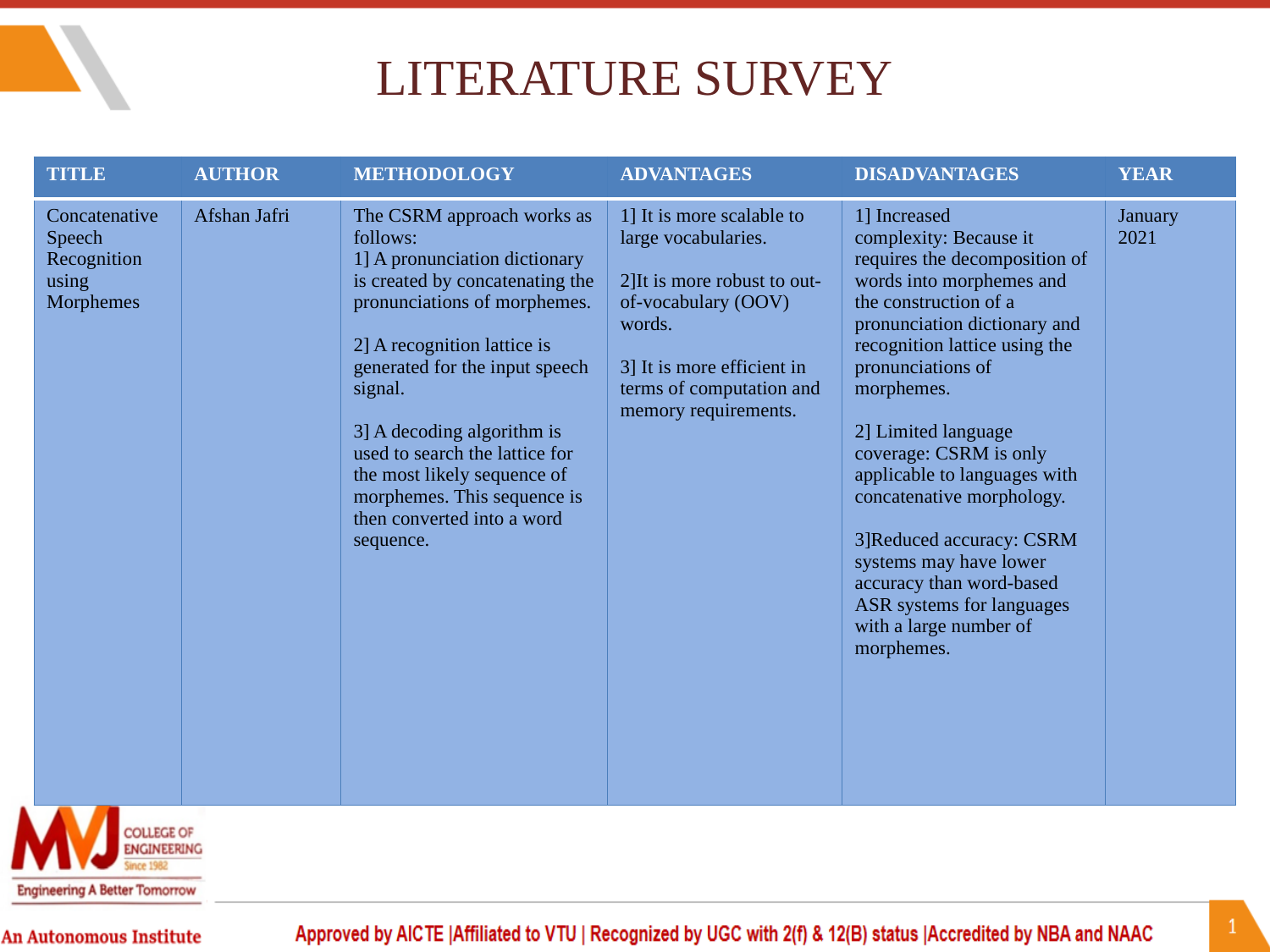

# LITERATURE SURVEY
| TITLE | AUTHOR | METHODOLOGY | ADVANTAGES | DISADVANTAGES | YEAR |
| --- | --- | --- | --- | --- | --- |
| Concatenative Speech Recognition using Morphemes | Afshan Jafri | The CSRM approach works as follows: 1] A pronunciation dictionary is created by concatenating the pronunciations of morphemes. 2] A recognition lattice is generated for the input speech signal. 3] A decoding algorithm is used to search the lattice for the most likely sequence of morphemes. This sequence is then converted into a word sequence. | 1] It is more scalable to large vocabularies. 2]It is more robust to out-of-vocabulary (OOV) words. 3] It is more efficient in terms of computation and memory requirements. | 1] Increased complexity: Because it requires the decomposition of words into morphemes and the construction of a pronunciation dictionary and recognition lattice using the pronunciations of morphemes. 2] Limited language coverage: CSRM is only applicable to languages with concatenative morphology. 3]Reduced accuracy: CSRM systems may have lower accuracy than word-based ASR systems for languages with a large number of morphemes. | January 2021 |